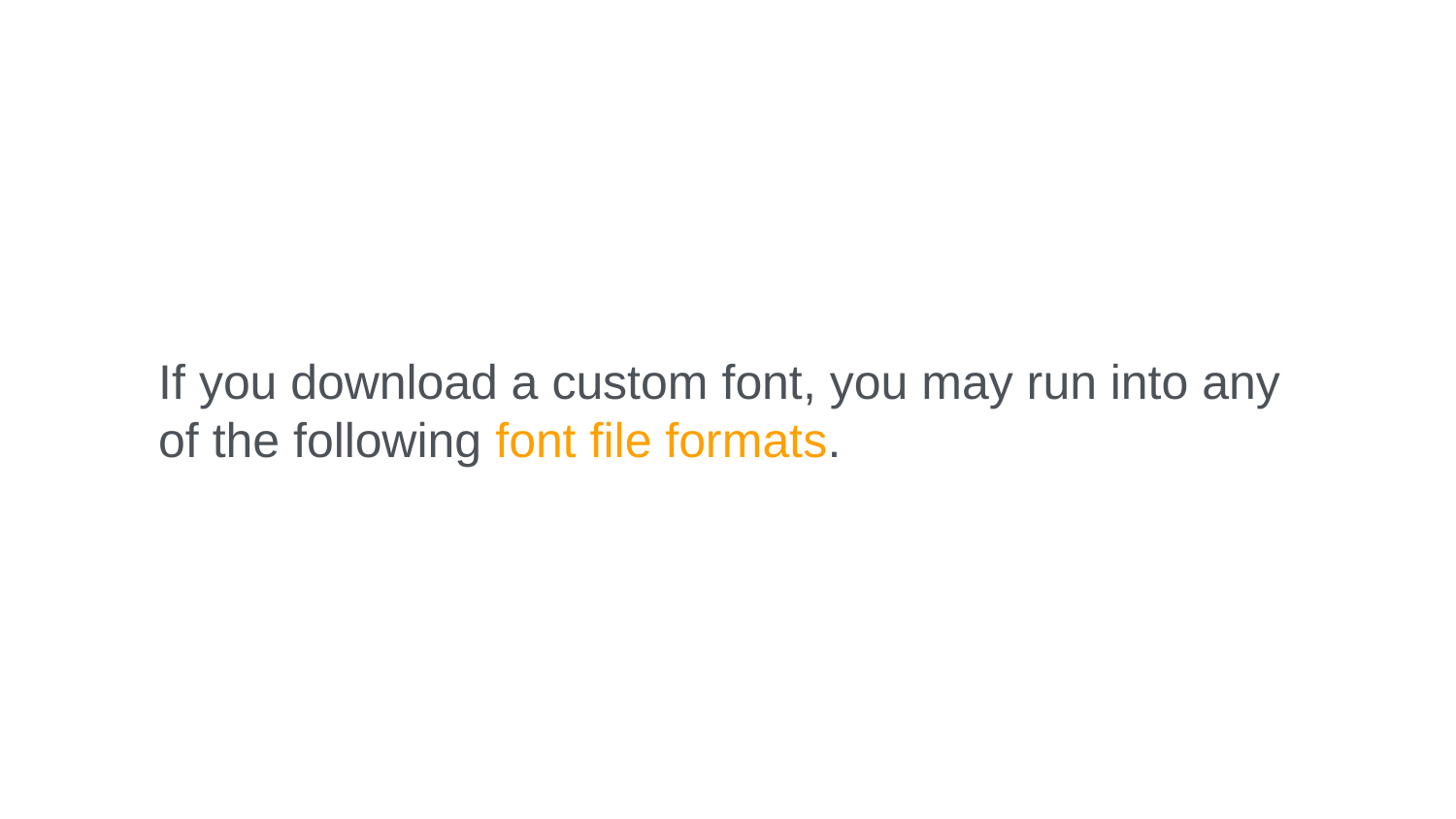

If you download a custom font, you may run into any of the following font file formats.